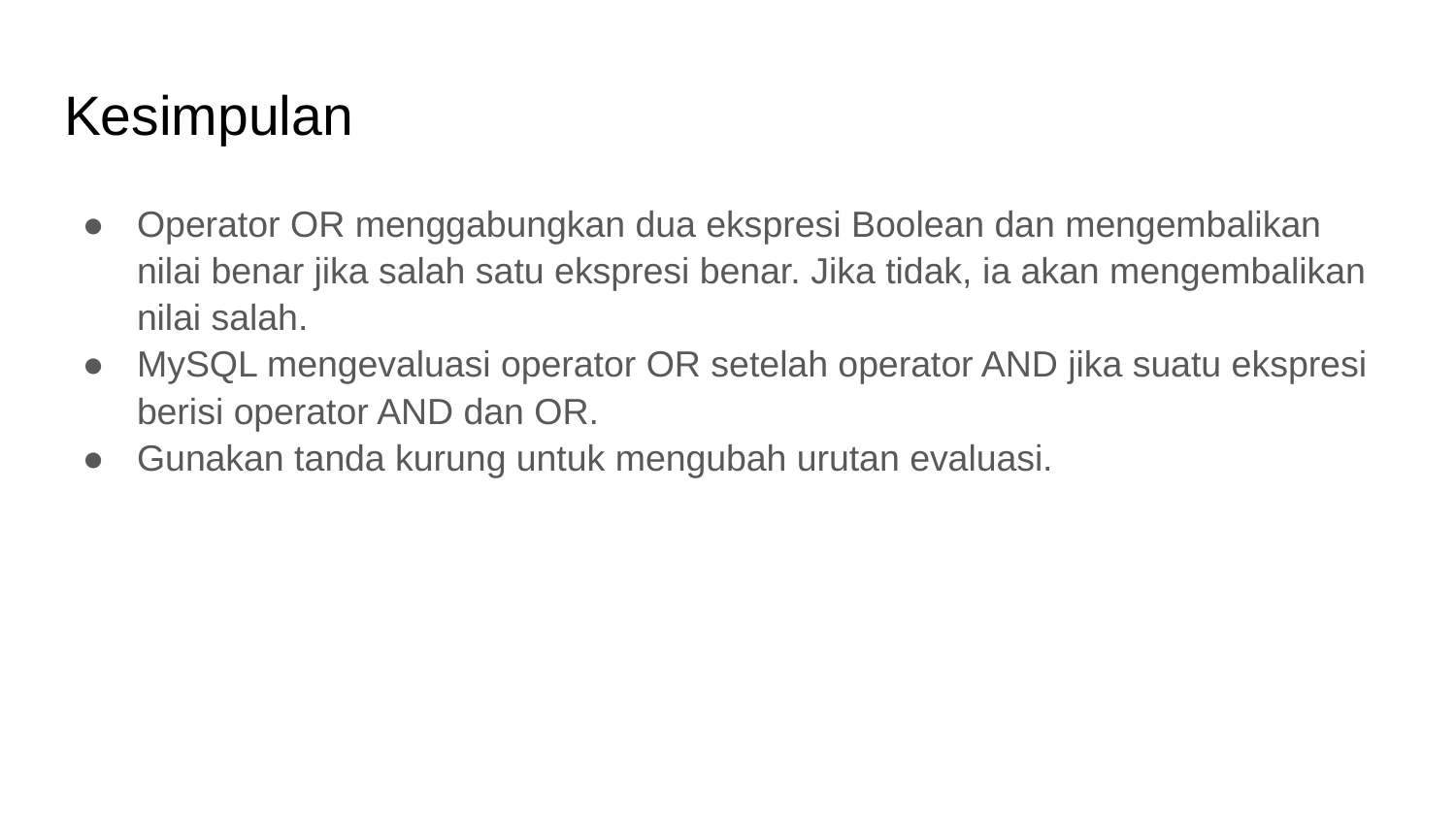

# Kesimpulan
Operator OR menggabungkan dua ekspresi Boolean dan mengembalikan nilai benar jika salah satu ekspresi benar. Jika tidak, ia akan mengembalikan nilai salah.
MySQL mengevaluasi operator OR setelah operator AND jika suatu ekspresi berisi operator AND dan OR.
Gunakan tanda kurung untuk mengubah urutan evaluasi.